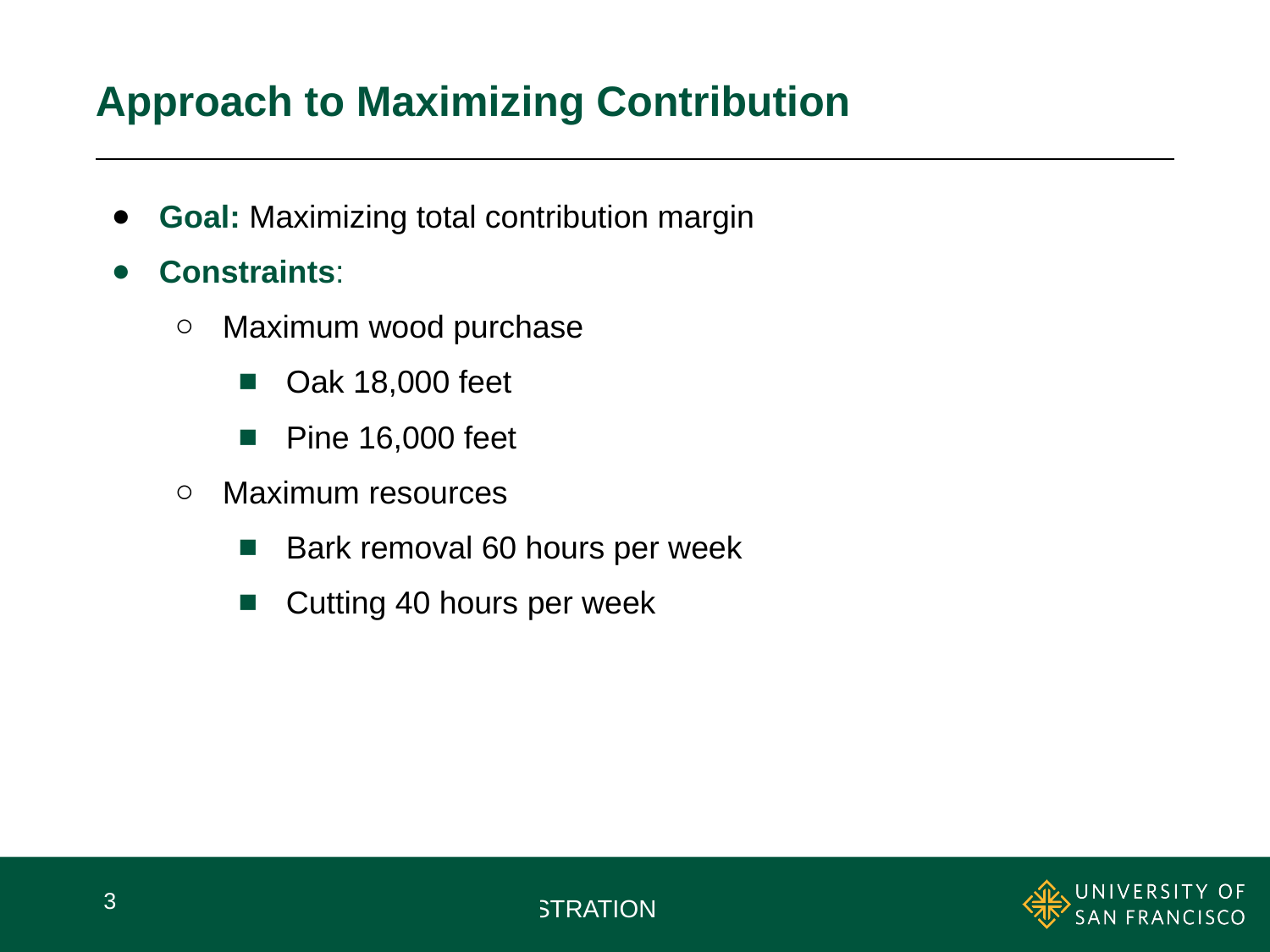

# Approach to Maximizing Contribution
Goal: Maximizing total contribution margin
Constraints:
Maximum wood purchase
Oak 18,000 feet
Pine 16,000 feet
Maximum resources
Bark removal 60 hours per week
Cutting 40 hours per week

3